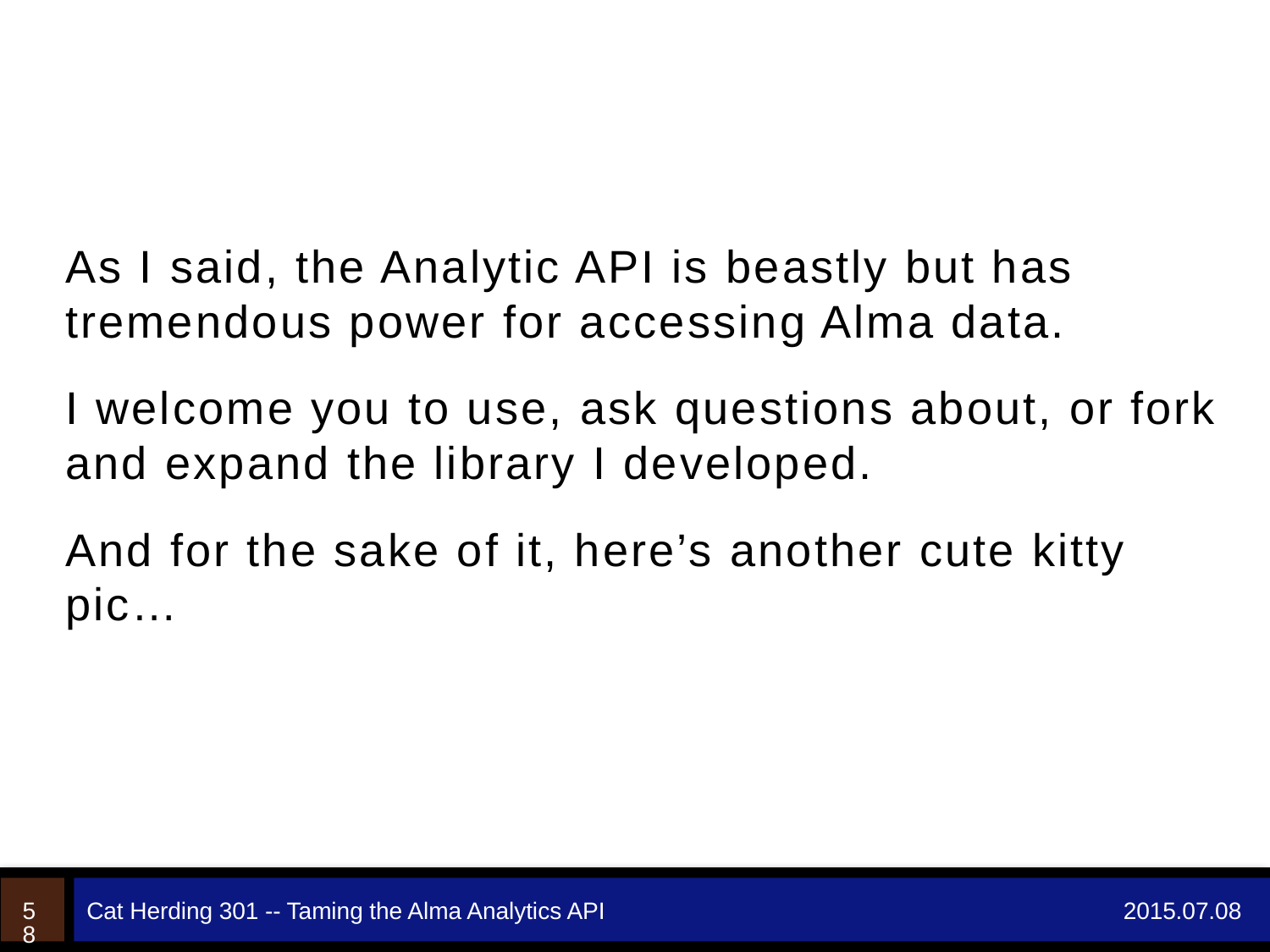

As I said, the Analytic API is beastly but has tremendous power for accessing Alma data.
I welcome you to use, ask questions about, or fork and expand the library I developed.
And for the sake of it, here’s another cute kitty pic…
58
Cat Herding 301 -- Taming the Alma Analytics API
2015.07.08